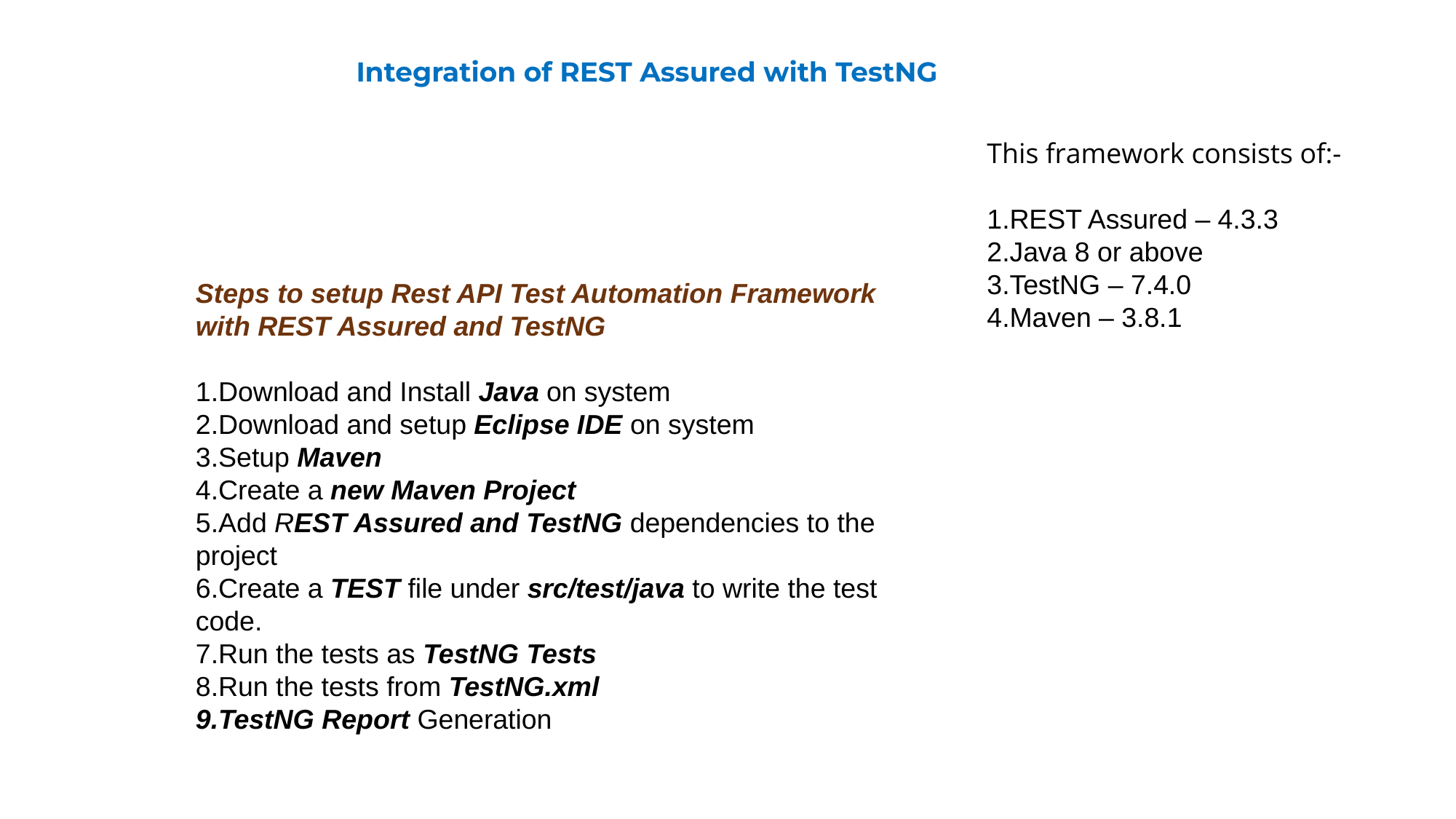

Integration of REST Assured with TestNG
This framework consists of:-

REST Assured – 4.3.3
Java 8 or above
TestNG – 7.4.0
Maven – 3.8.1
Steps to setup Rest API Test Automation Framework with REST Assured and TestNG

Download and Install Java on system
Download and setup Eclipse IDE on system
Setup Maven
Create a new Maven Project
Add REST Assured and TestNG dependencies to the project
Create a TEST file under src/test/java to write the test code.
Run the tests as TestNG Tests
Run the tests from TestNG.xml
TestNG Report Generation